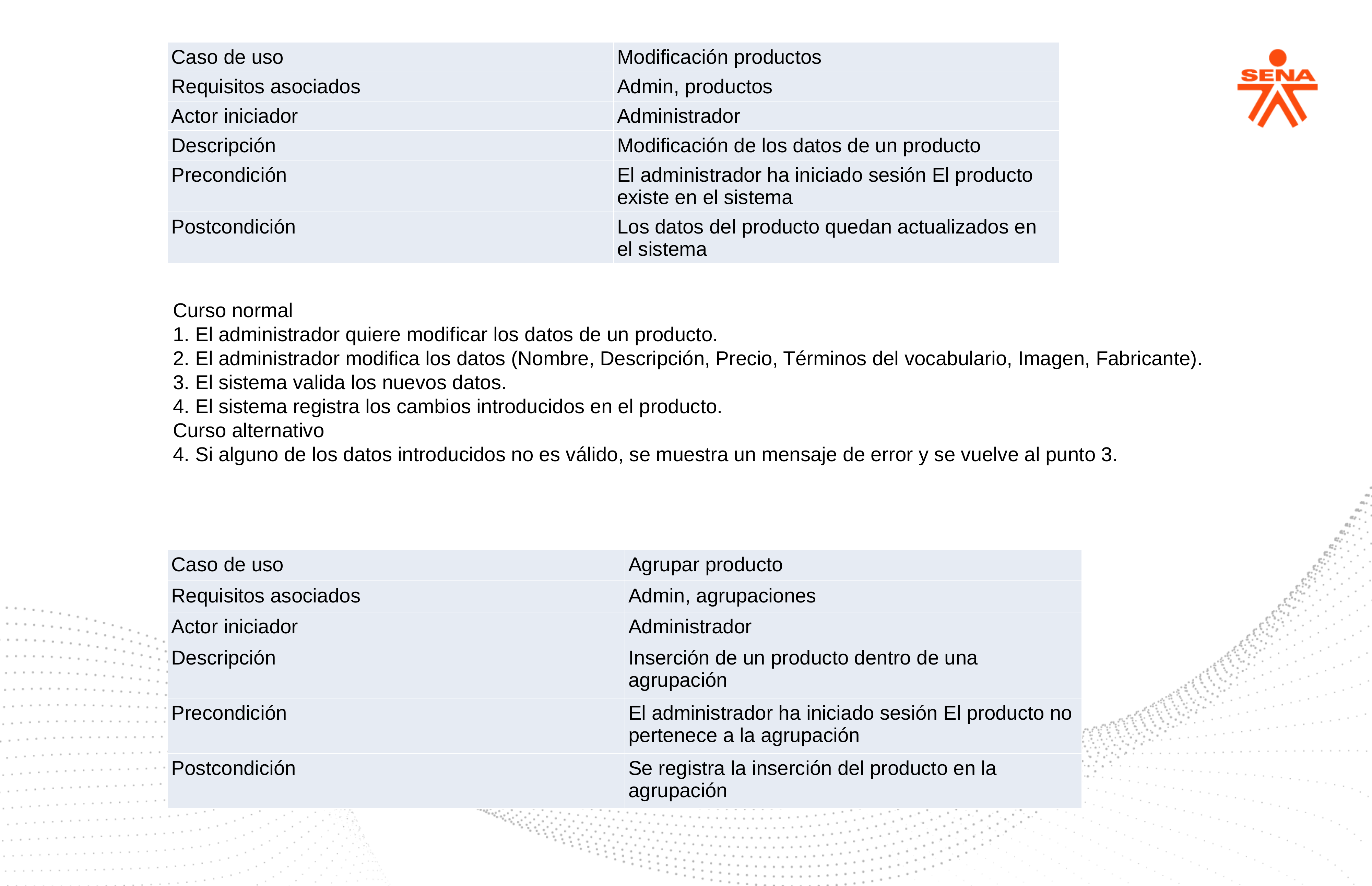

| Caso de uso | Modificación productos |
| --- | --- |
| Requisitos asociados | Admin, productos |
| Actor iniciador | Administrador |
| Descripción | Modificación de los datos de un producto |
| Precondición | El administrador ha iniciado sesión El producto existe en el sistema |
| Postcondición | Los datos del producto quedan actualizados en el sistema |
Curso normal
1. El administrador quiere modificar los datos de un producto.
2. El administrador modifica los datos (Nombre, Descripción, Precio, Términos del vocabulario, Imagen, Fabricante).
3. El sistema valida los nuevos datos.
4. El sistema registra los cambios introducidos en el producto.
Curso alternativo
4. Si alguno de los datos introducidos no es válido, se muestra un mensaje de error y se vuelve al punto 3.

| Caso de uso | Agrupar producto |
| --- | --- |
| Requisitos asociados | Admin, agrupaciones |
| Actor iniciador | Administrador |
| Descripción | Inserción de un producto dentro de una agrupación |
| Precondición | El administrador ha iniciado sesión El producto no pertenece a la agrupación |
| Postcondición | Se registra la inserción del producto en la agrupación |